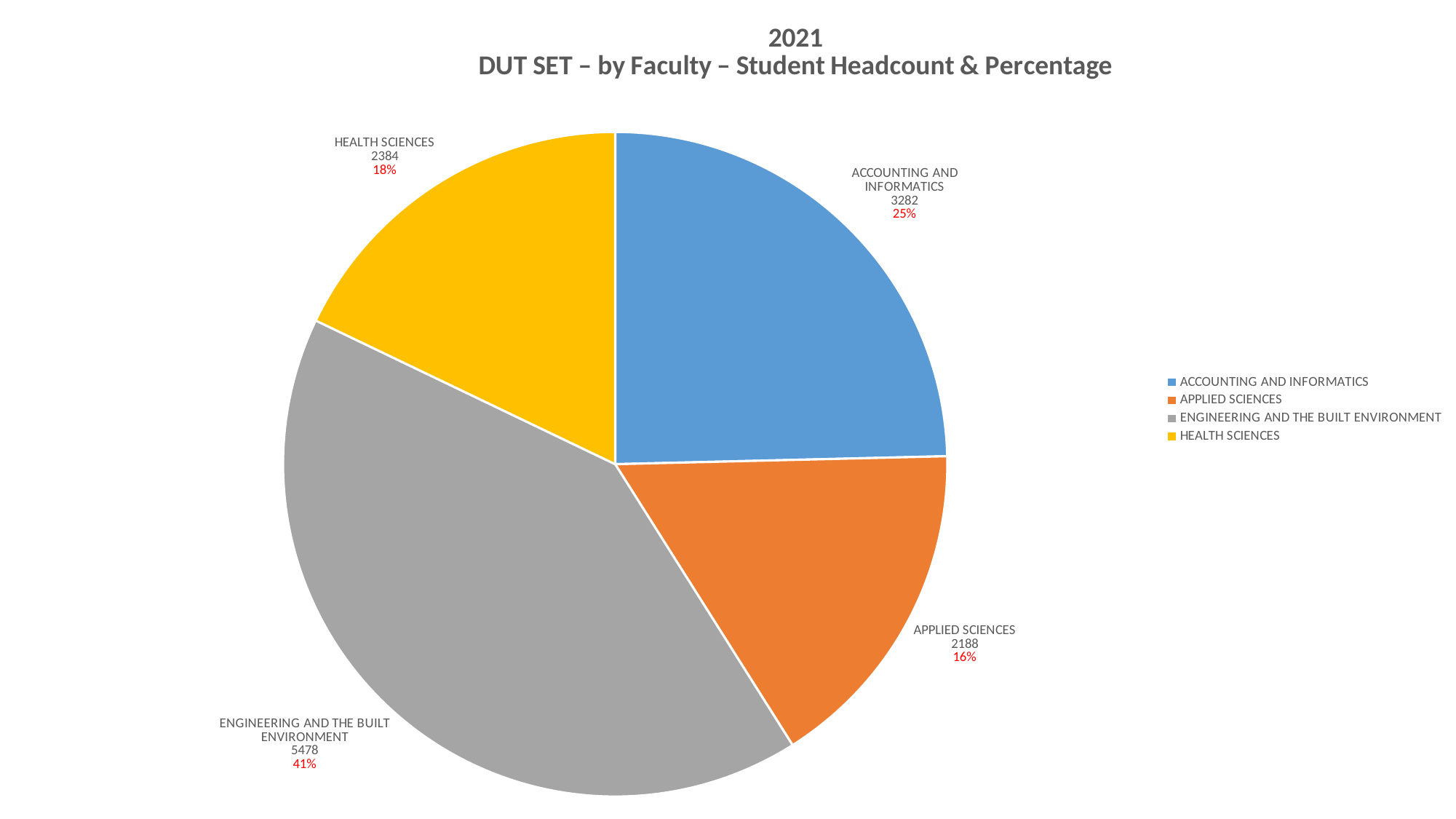

### Chart: 2021
DUT SET – by Faculty – Student Headcount & Percentage

| Category | Total |
|---|---|
| ACCOUNTING AND INFORMATICS | 3282.0 |
| APPLIED SCIENCES | 2188.0 |
| ENGINEERING AND THE BUILT ENVIRONMENT | 5478.0 |
| HEALTH SCIENCES | 2384.0 |

### Chart

| Category |
|---|